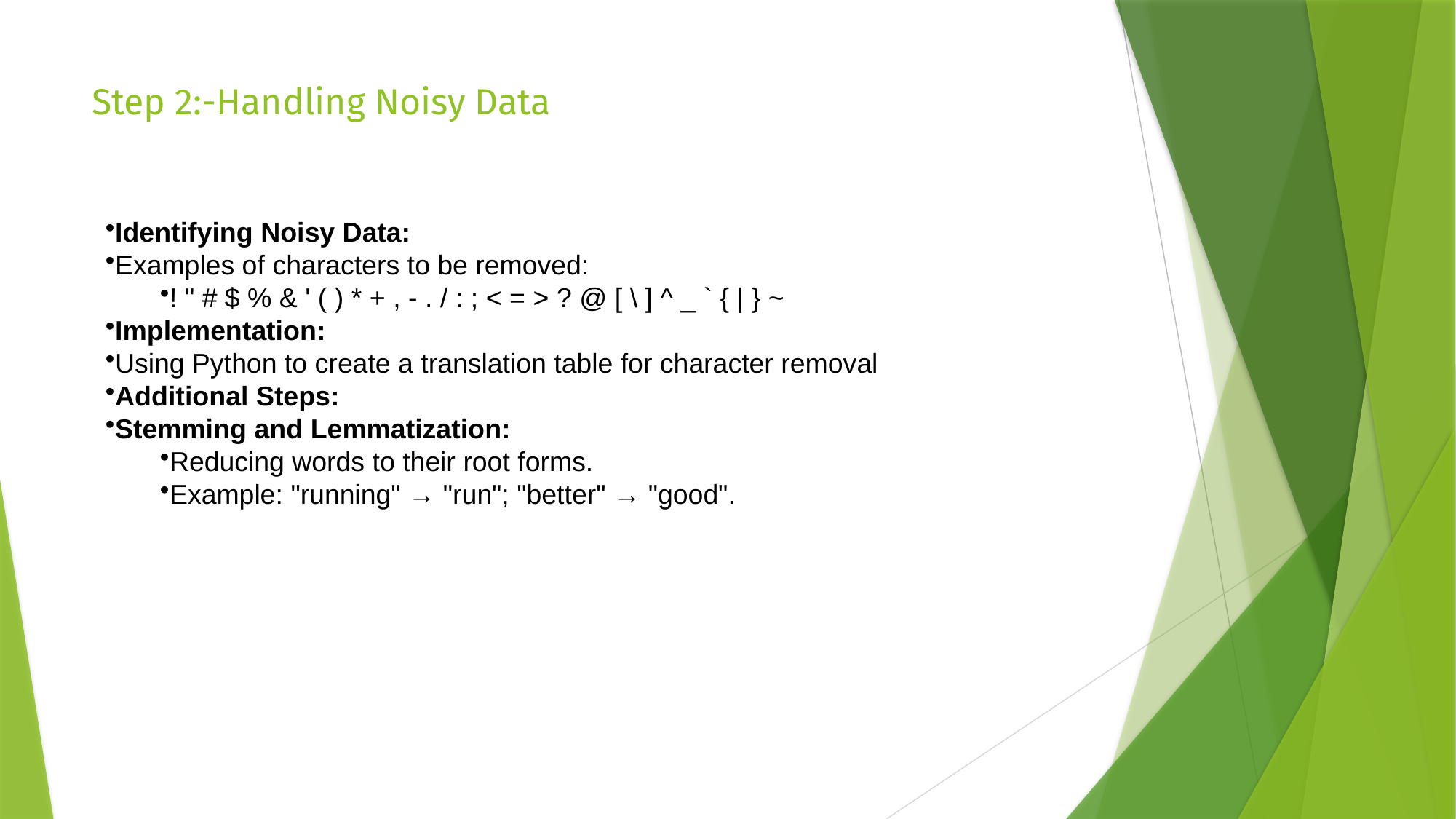

# Step 2:-Handling Noisy Data
Identifying Noisy Data:
Examples of characters to be removed:
! " # $ % & ' ( ) * + , - . / : ; < = > ? @ [ \ ] ^ _ ` { | } ~
Implementation:
Using Python to create a translation table for character removal
Additional Steps:
Stemming and Lemmatization:
Reducing words to their root forms.
Example: "running" → "run"; "better" → "good".